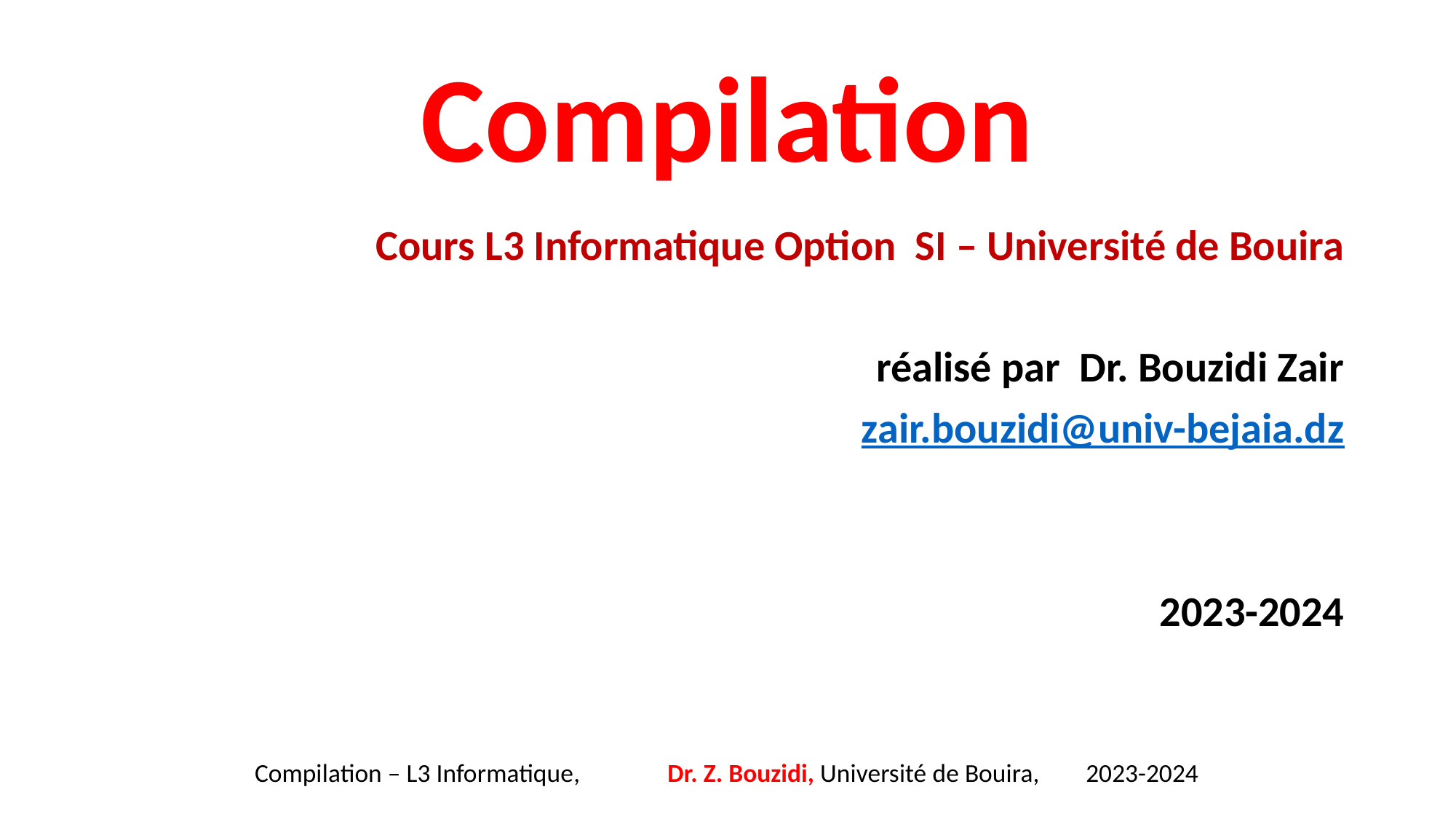

# Compilation
Cours L3 Informatique Option  SI – Université de Bouira

 réalisé par  Dr. Bouzidi Zair
zair.bouzidi@univ-bejaia.dz

2023-2024

Compilation – L3 Informatique,               Dr. Z. Bouzidi, Université de Bouira,        2023-2024